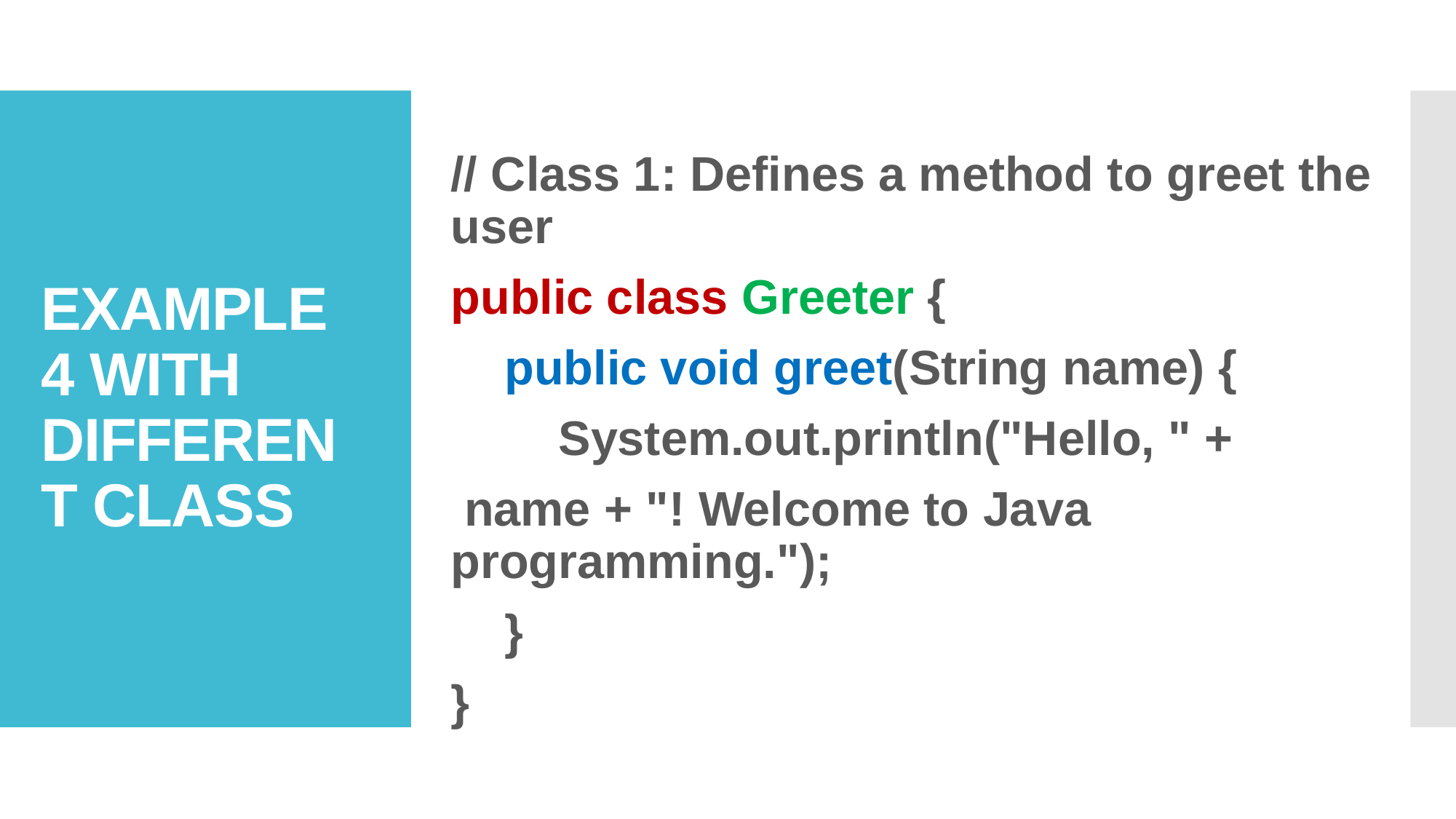

# EXAMPLE 4 WITH DIFFERENT CLASS
// Class 1: Defines a method to greet the user
public class Greeter {
    public void greet(String name) {
        System.out.println("Hello, " +
 name + "! Welcome to Java programming.");
    }
}